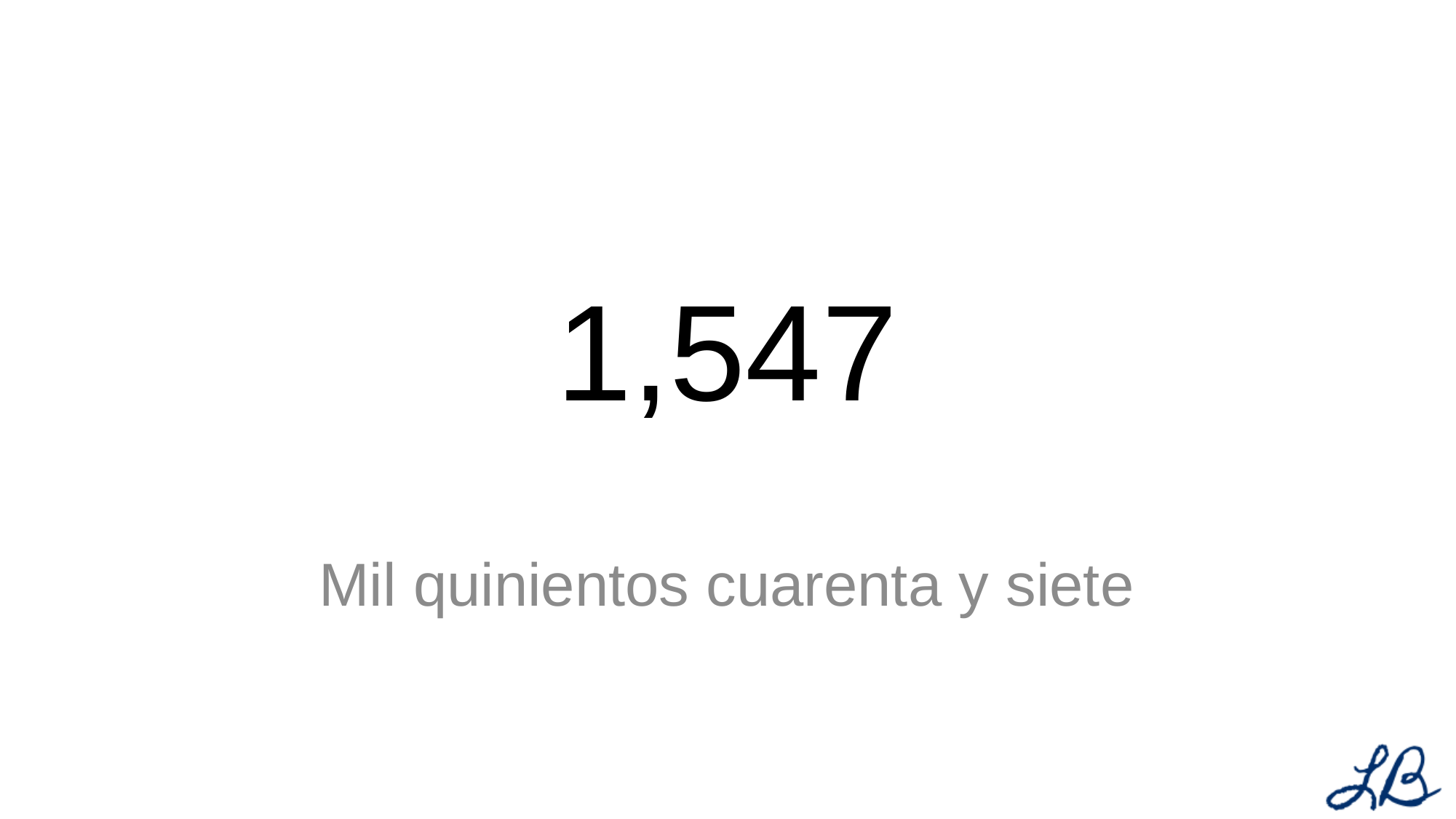

# 1,547
Mil quinientos cuarenta y siete